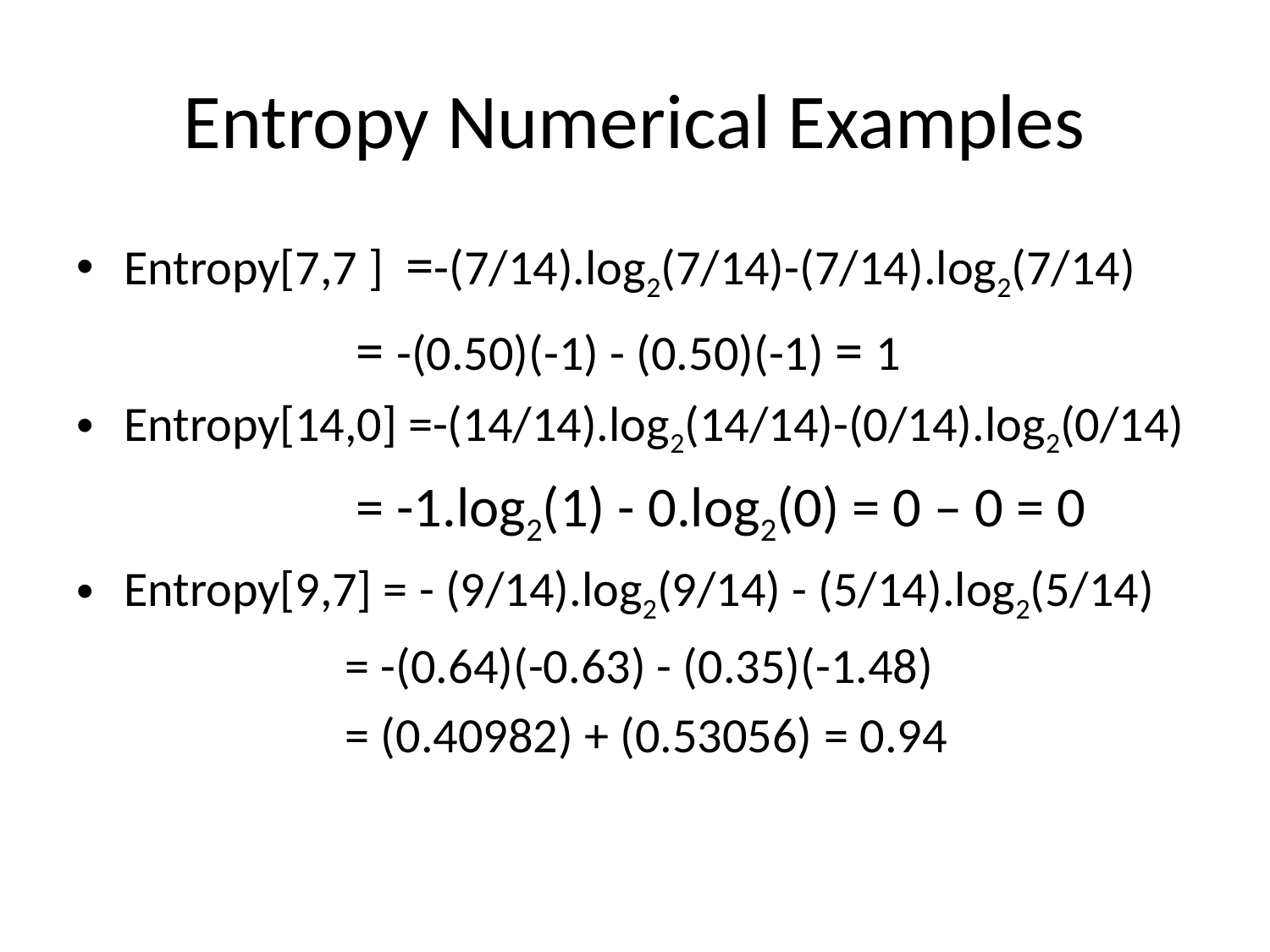

# Entropy Numerical Examples
Entropy[7,7 ]  =-(7/14).log2(7/14)-(7/14).log2(7/14)
                      = -(0.50)(-1) - (0.50)(-1) = 1
Entropy[14,0] =-(14/14).log2(14/14)-(0/14).log2(0/14)
                      = -1.log2(1) - 0.log2(0) = 0 – 0 = 0
Entropy[9,7] = - (9/14).log2(9/14) - (5/14).log2(5/14)
                        = -(0.64)(-0.63) - (0.35)(-1.48)
                        = (0.40982) + (0.53056) = 0.94